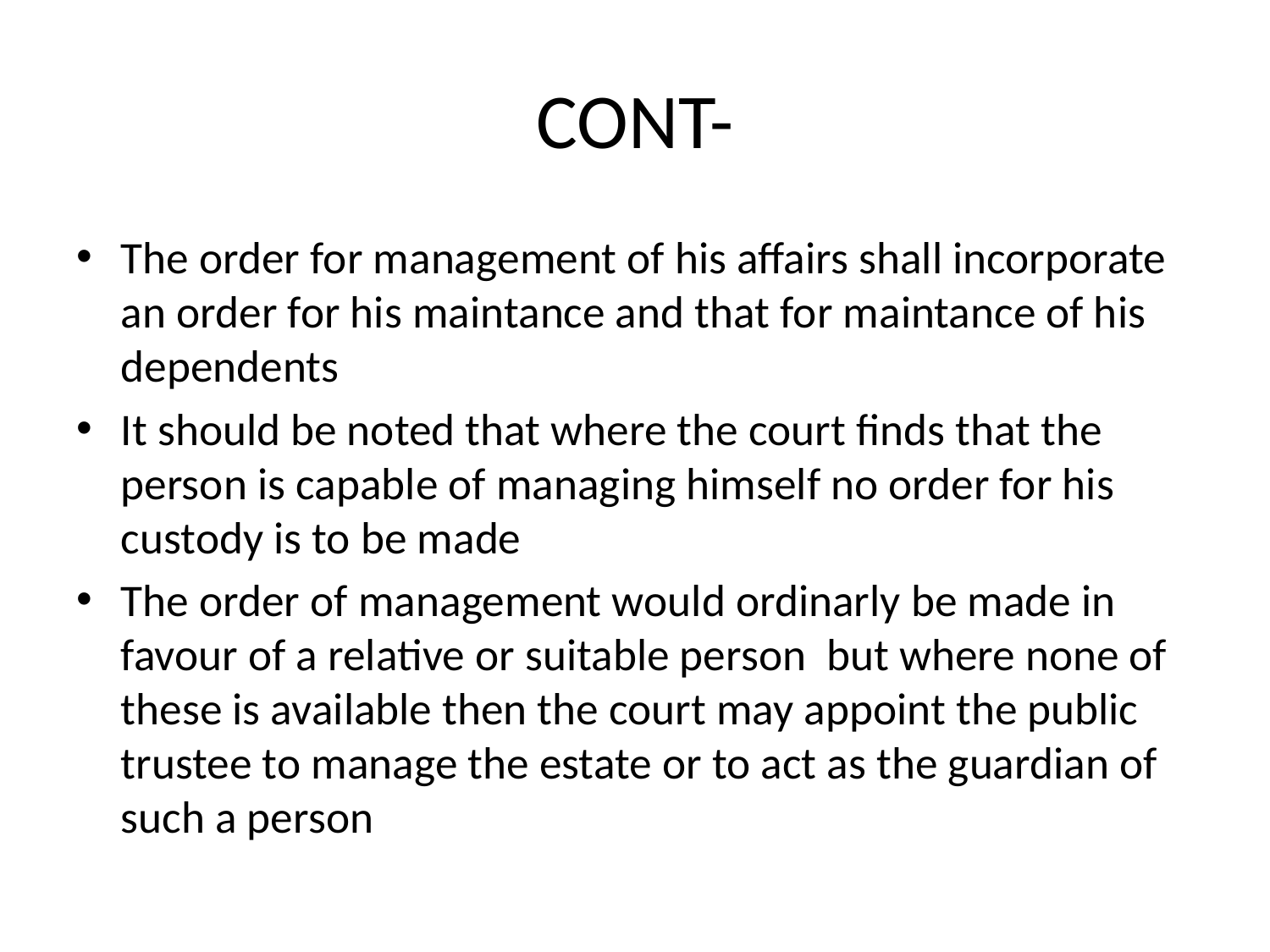

# CONT-
The order for management of his affairs shall incorporate an order for his maintance and that for maintance of his dependents
It should be noted that where the court finds that the person is capable of managing himself no order for his custody is to be made
The order of management would ordinarly be made in favour of a relative or suitable person  but where none of these is available then the court may appoint the public trustee to manage the estate or to act as the guardian of such a person